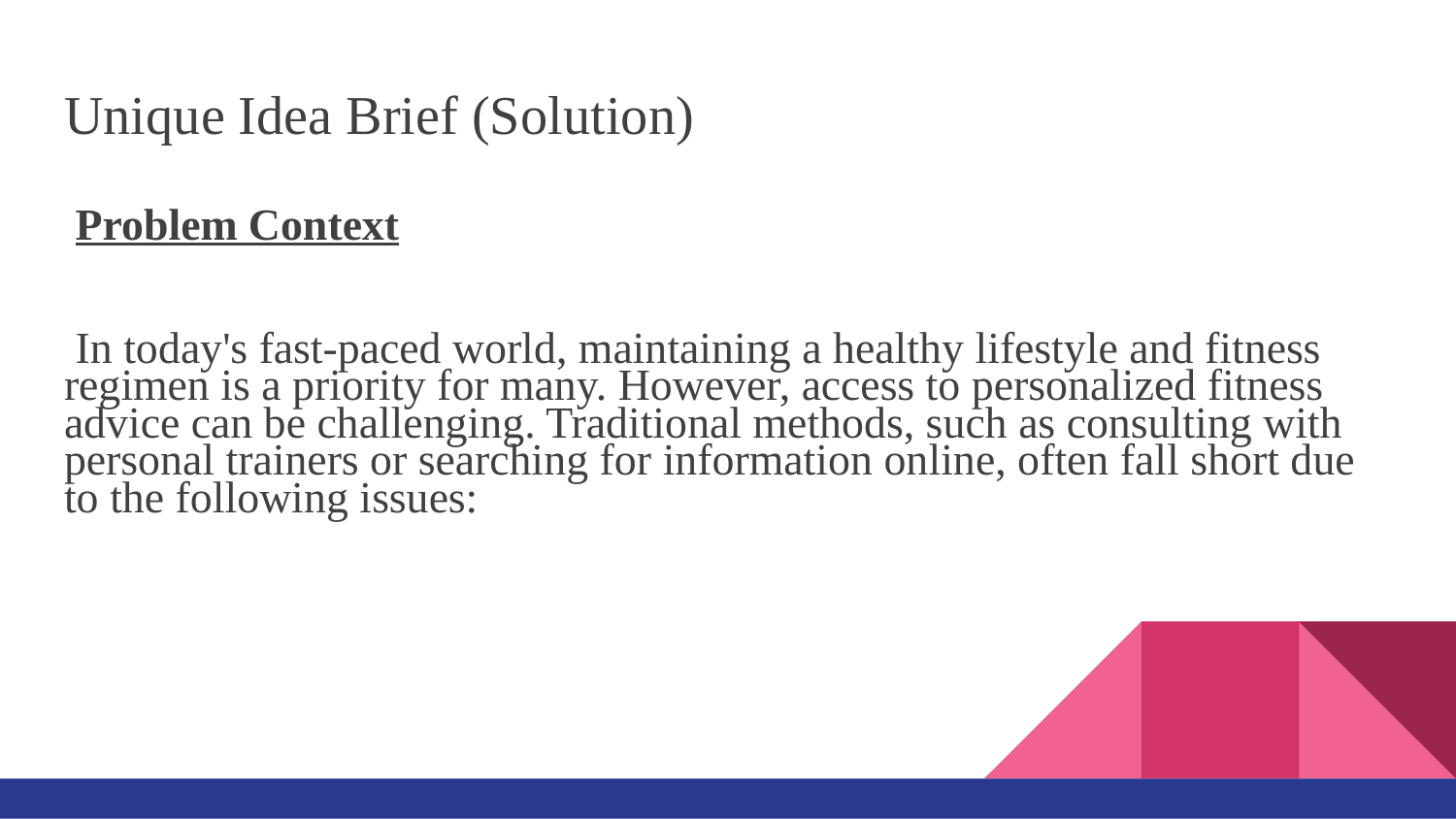

# Unique Idea Brief (Solution)
 Problem Context

 In today's fast-paced world, maintaining a healthy lifestyle and fitness regimen is a priority for many. However, access to personalized fitness advice can be challenging. Traditional methods, such as consulting with personal trainers or searching for information online, often fall short due to the following issues: